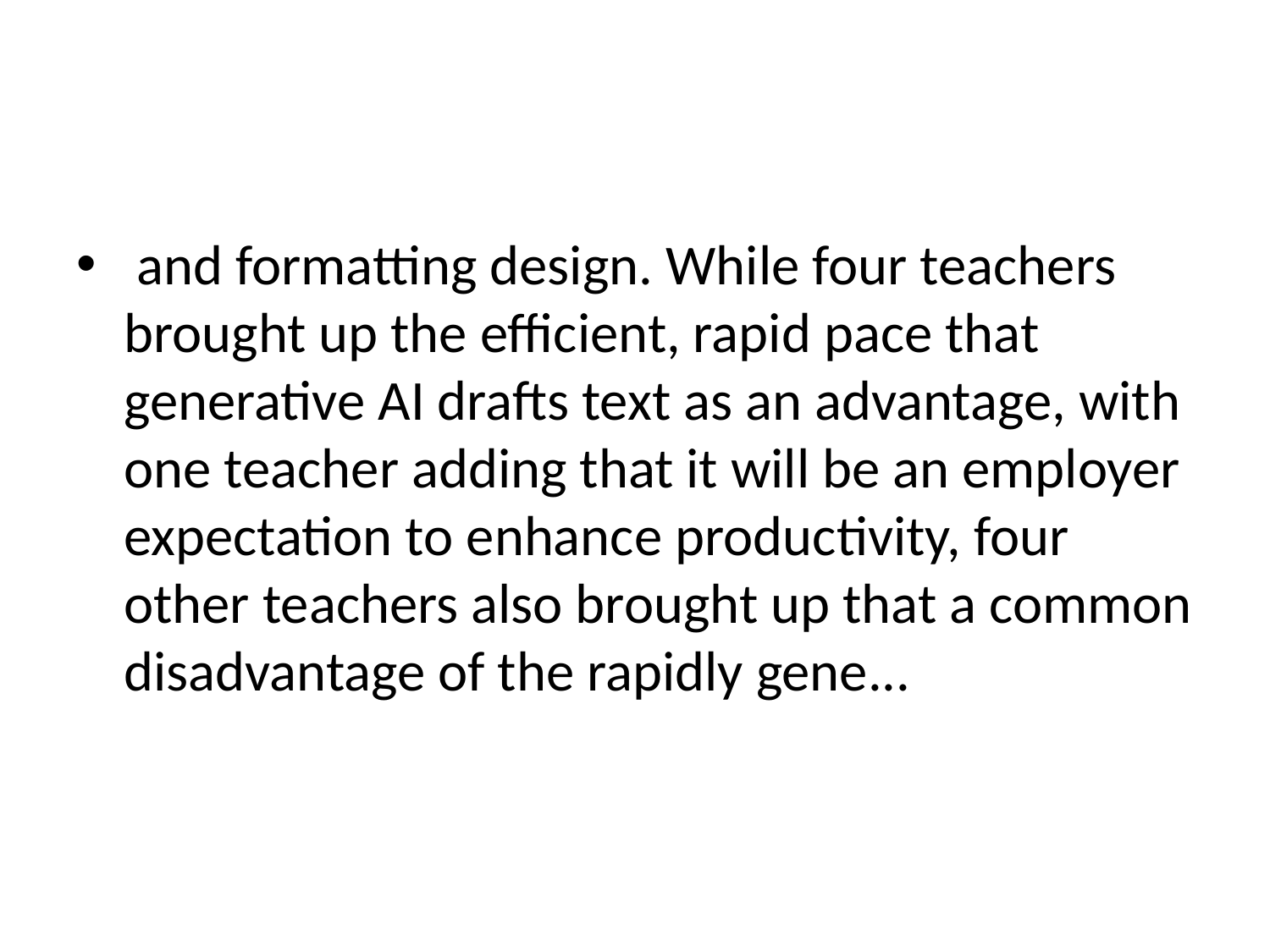

#
 and formatting design. While four teachers brought up the efficient, rapid pace that generative AI drafts text as an advantage, with one teacher adding that it will be an employer expectation to enhance productivity, four other teachers also brought up that a common disadvantage of the rapidly gene...